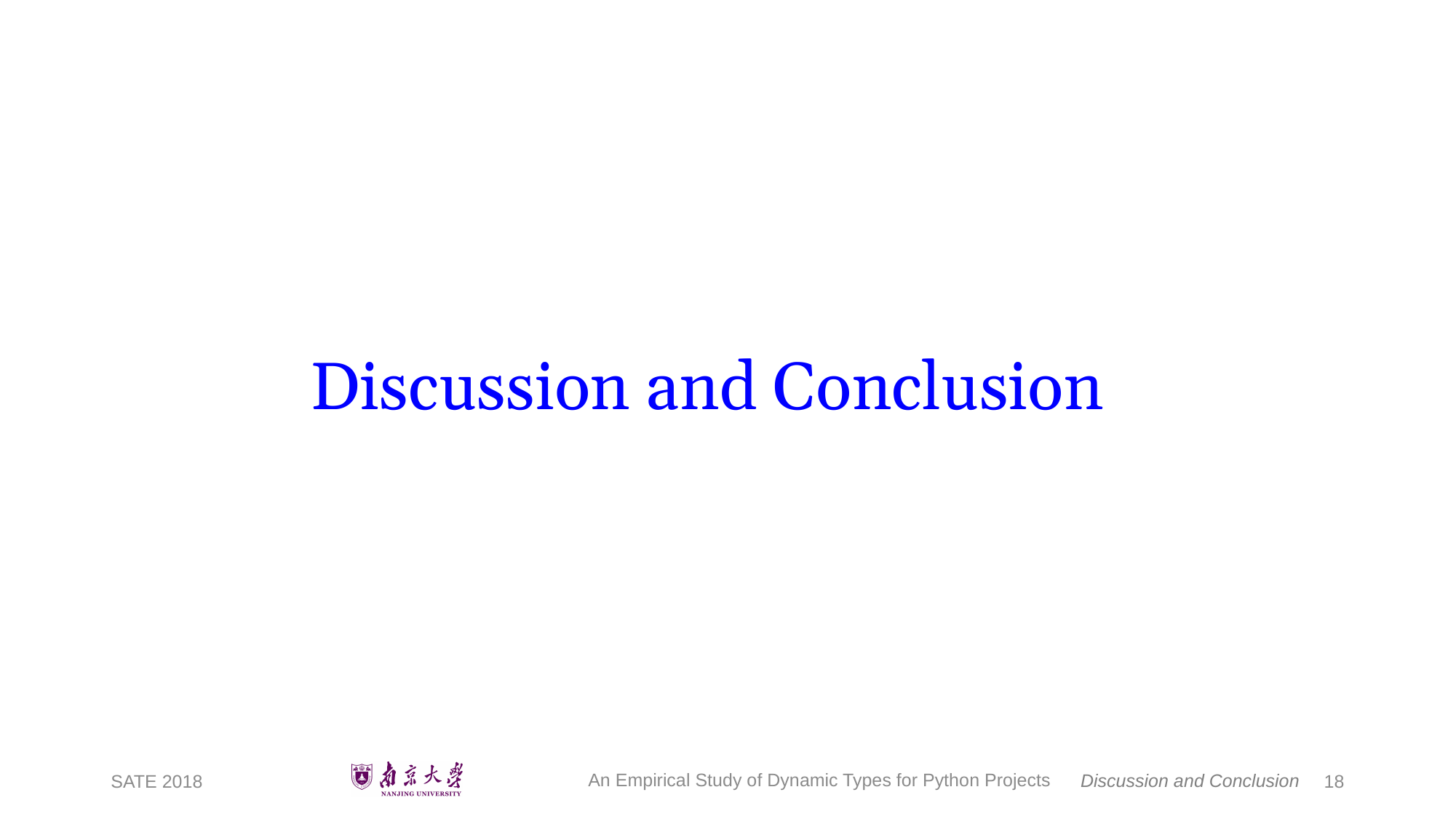

# Discussion and Conclusion
An Empirical Study of Dynamic Types for Python Projects
SATE 2018
18
Discussion and Conclusion